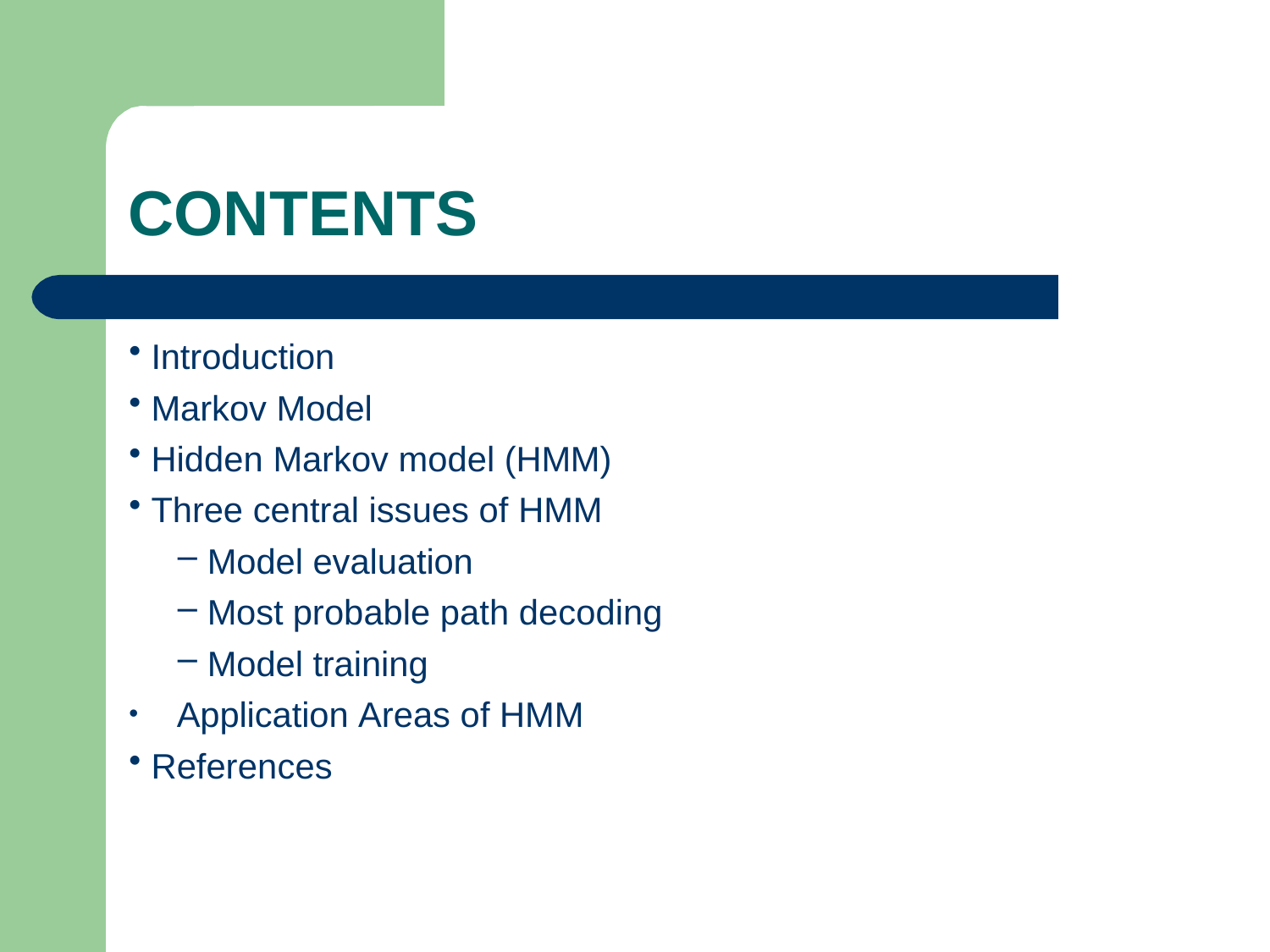

# CONTENTS
Introduction
Markov Model
Hidden Markov model (HMM)
Three central issues of HMM
Model evaluation
Most probable path decoding
Model training
Application Areas of HMM
•
References